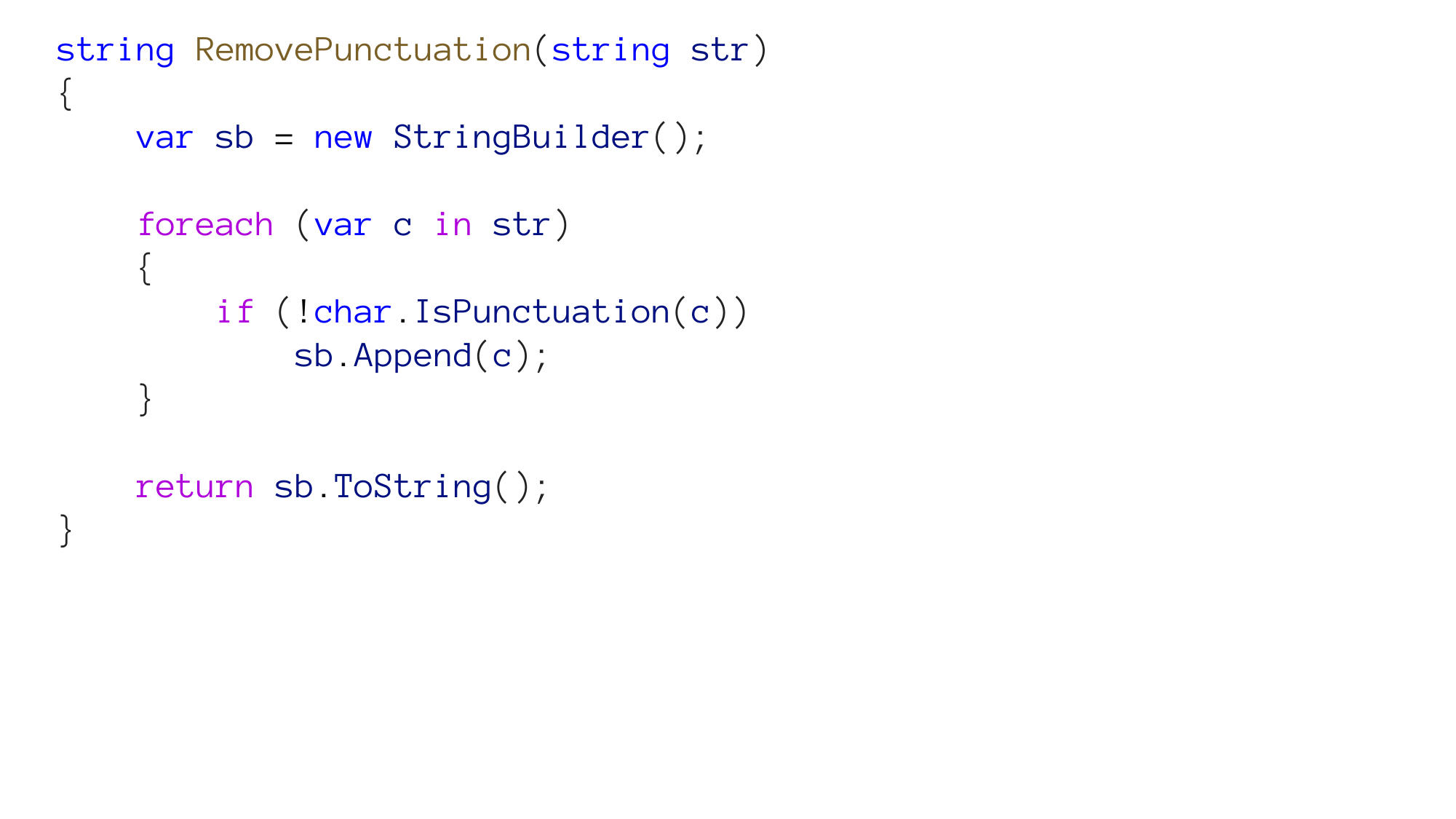

string RemovePunctuation(string str)
{
    var sb = new StringBuilder();
    foreach (var c in str)
    {
        if (!char.IsPunctuation(c))
            sb.Append(c);
    }
    return sb.ToString();
}